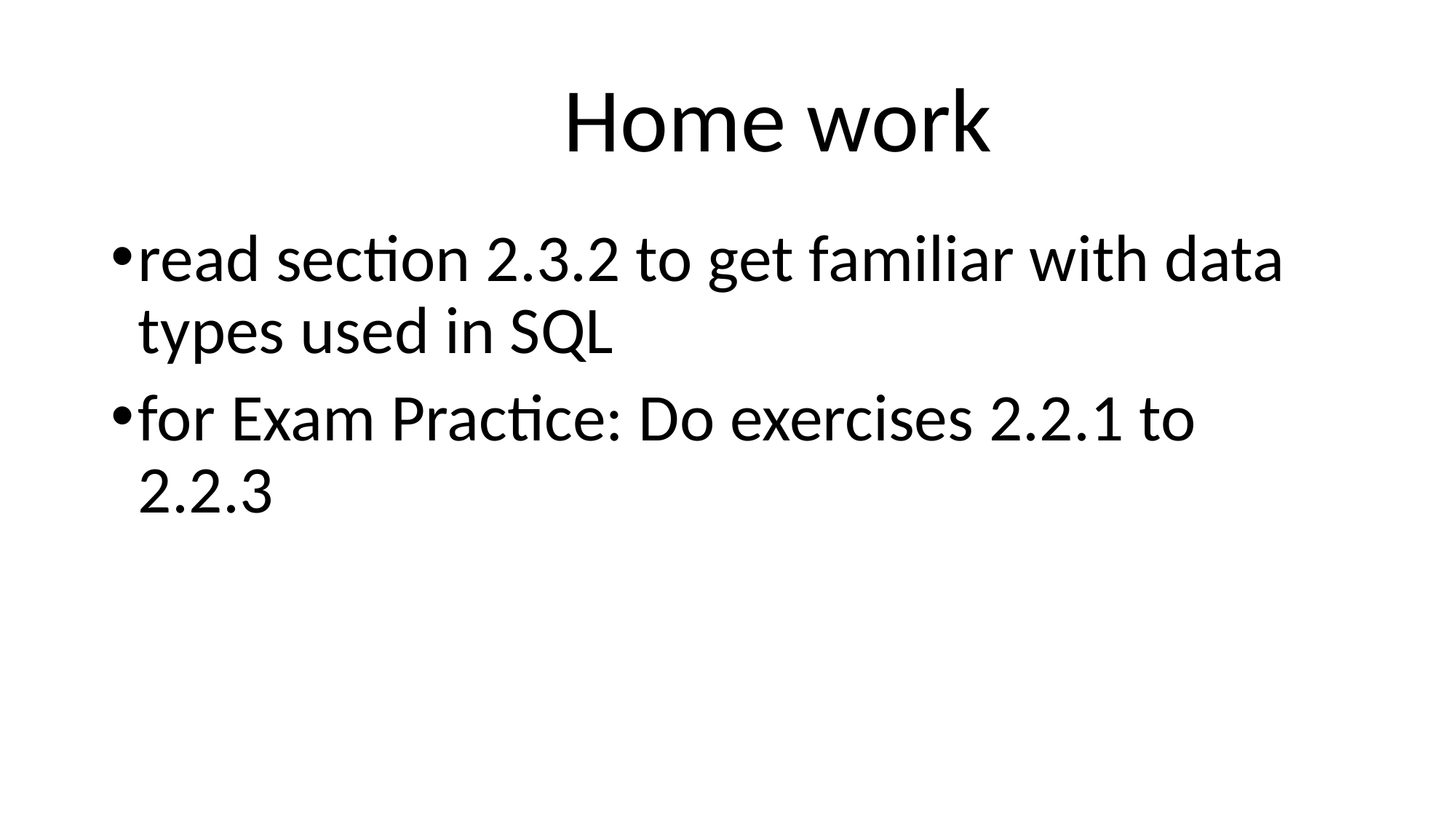

# Home work
read section 2.3.2 to get familiar with data types used in SQL
for Exam Practice: Do exercises 2.2.1 to 2.2.3